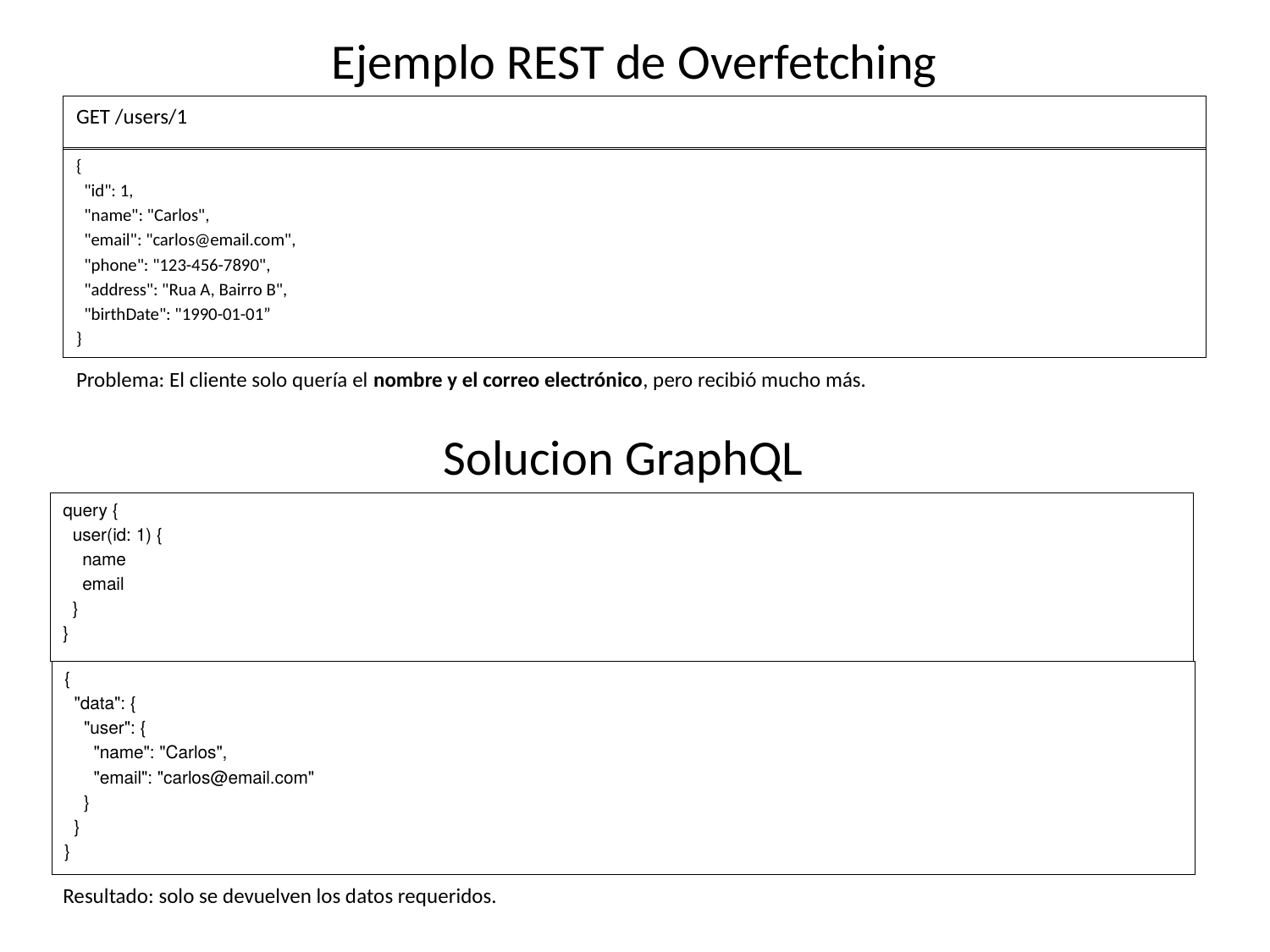

Ejemplo REST de Overfetching
GET /users/1
{
  "id": 1,
  "name": "Carlos",
  "email": "carlos@email.com",
  "phone": "123-456-7890",
  "address": "Rua A, Bairro B",
  "birthDate": "1990-01-01”
}
Problema: El cliente solo quería el nombre y el correo electrónico, pero recibió mucho más.
Solucion GraphQL
query {
  user(id: 1) {
    name
    email
  }
}
{
  "data": {
    "user": {
      "name": "Carlos",
      "email": "carlos@email.com"
    }
  }
}
Resultado: solo se devuelven los datos requeridos.